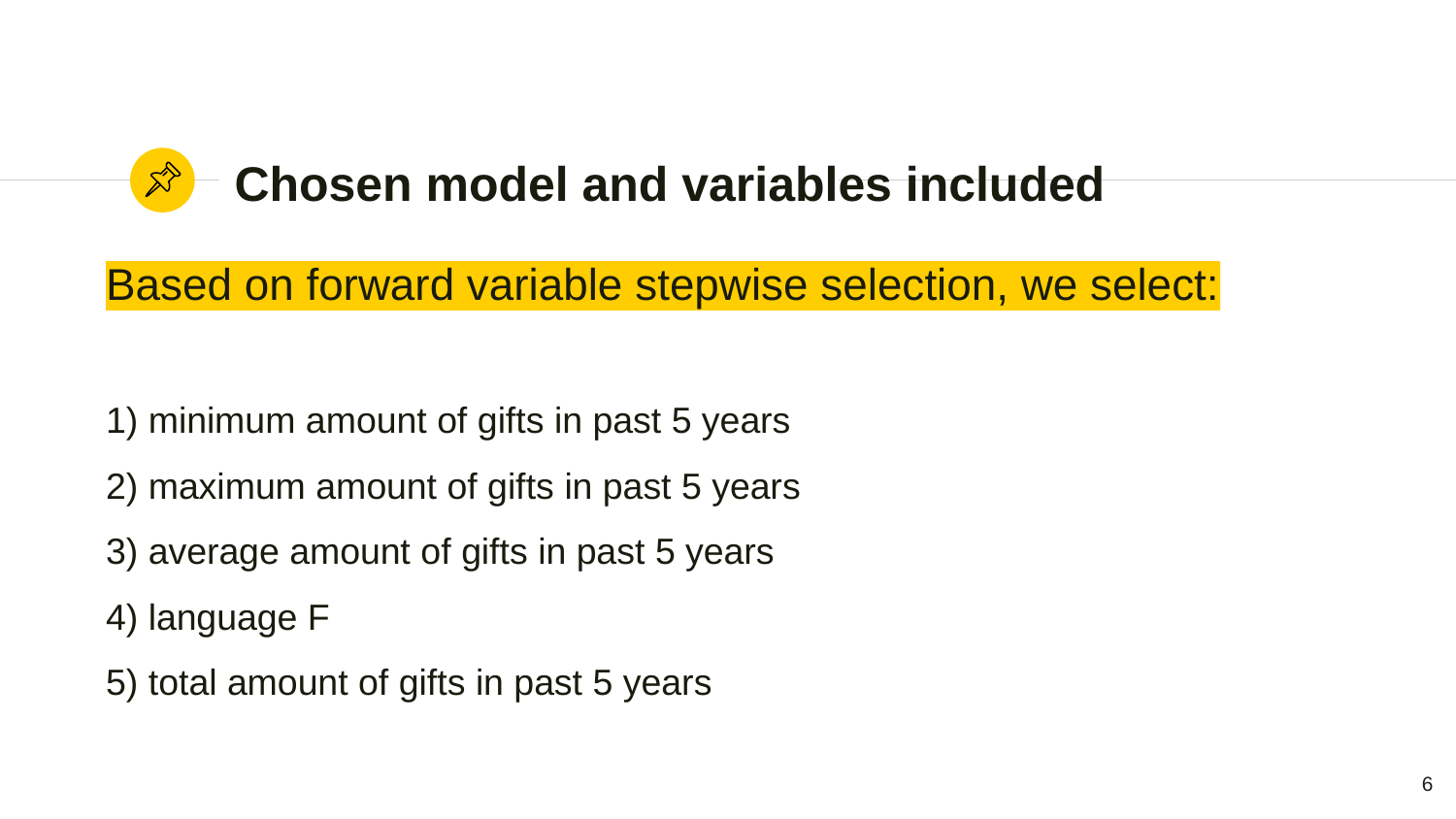

# Chosen model and variables included

Based on forward variable stepwise selection, we select:​

1) minimum amount of gifts in past 5 years​
2) maximum amount of gifts in past 5 years​
3) average amount of gifts in past 5 years​
4) language F​
5) total amount of gifts in past 5 years

6